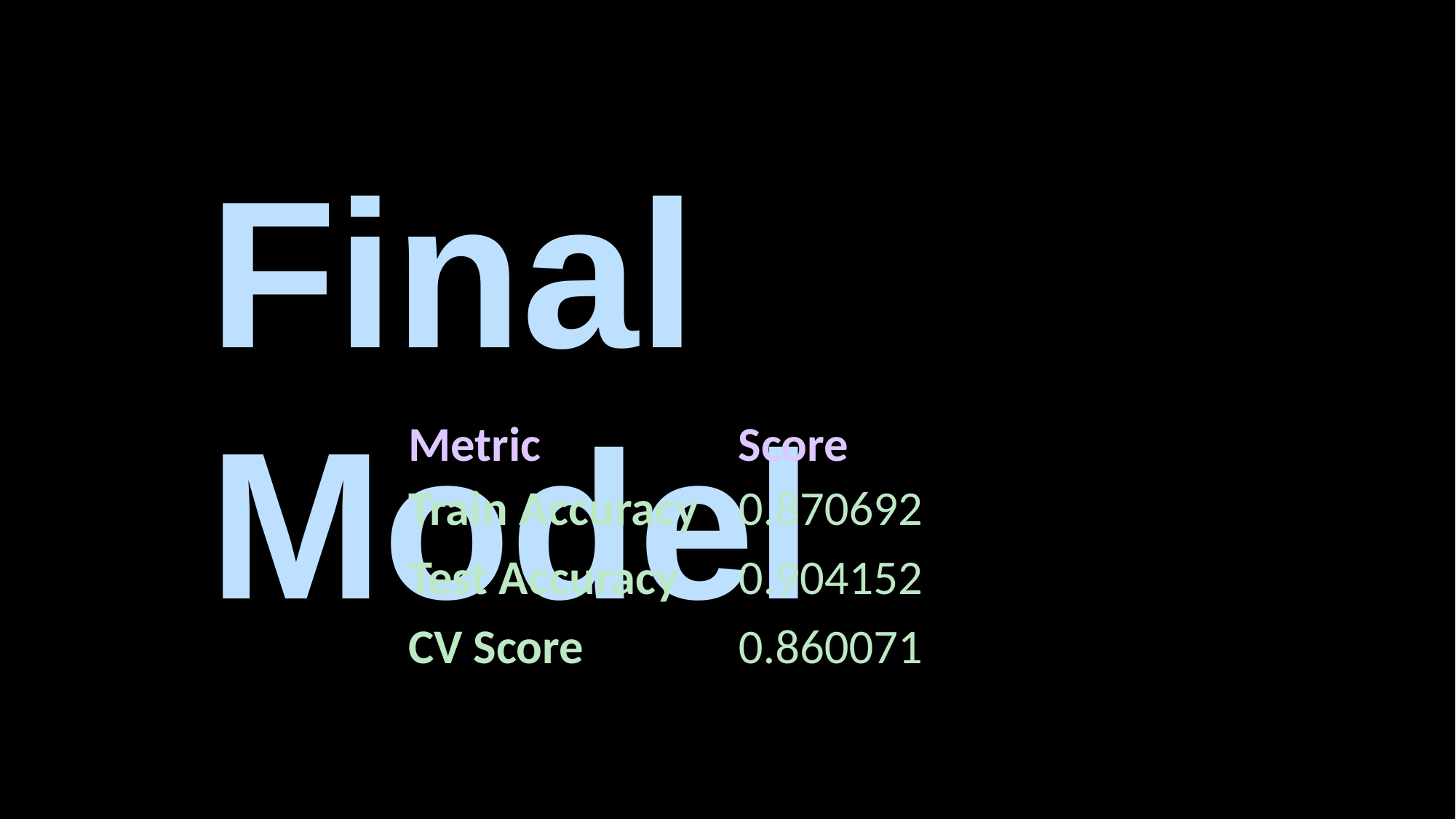

Final Model
| Metric | Score |
| --- | --- |
| Train Accuracy | 0.870692 |
| Test Accuracy | 0.904152 |
| CV Score | 0.860071 |